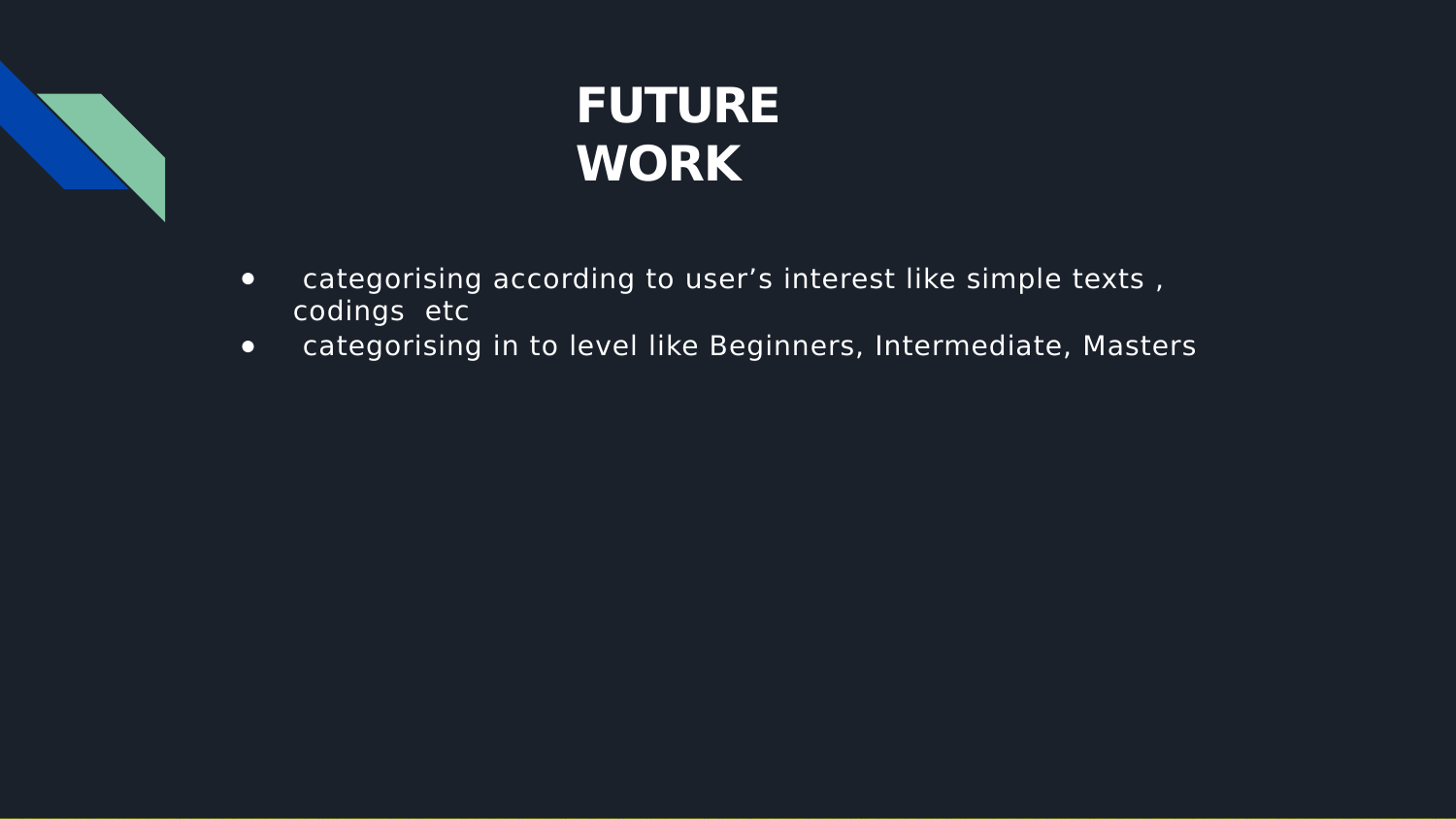

# FUTURE WORK
 categorising according to user’s interest like simple texts , codings  etc
 categorising in to level like Beginners, Intermediate, Masters